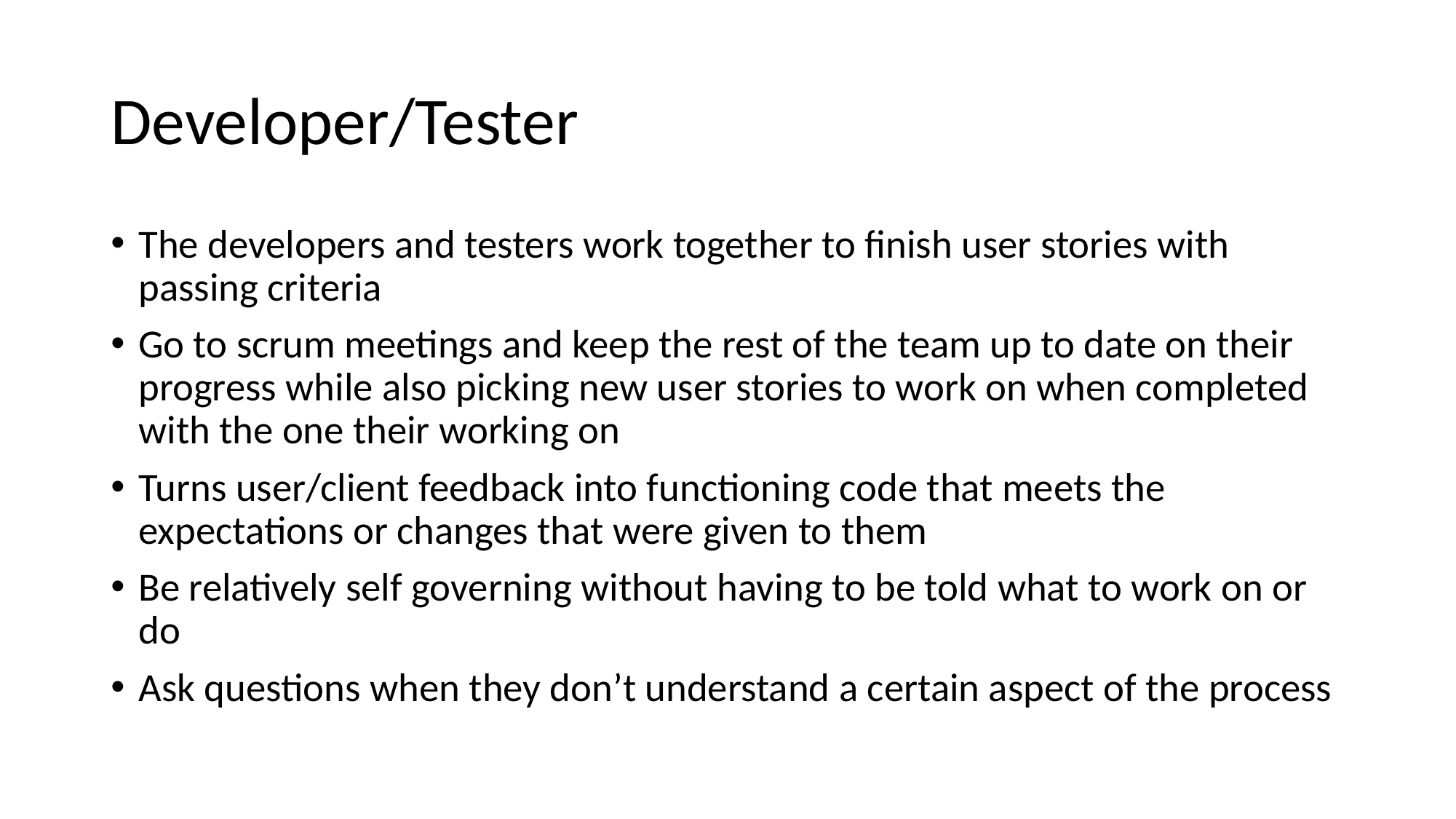

# Developer/Tester
The developers and testers work together to finish user stories with passing criteria
Go to scrum meetings and keep the rest of the team up to date on their progress while also picking new user stories to work on when completed with the one their working on
Turns user/client feedback into functioning code that meets the expectations or changes that were given to them
Be relatively self governing without having to be told what to work on or do
Ask questions when they don’t understand a certain aspect of the process